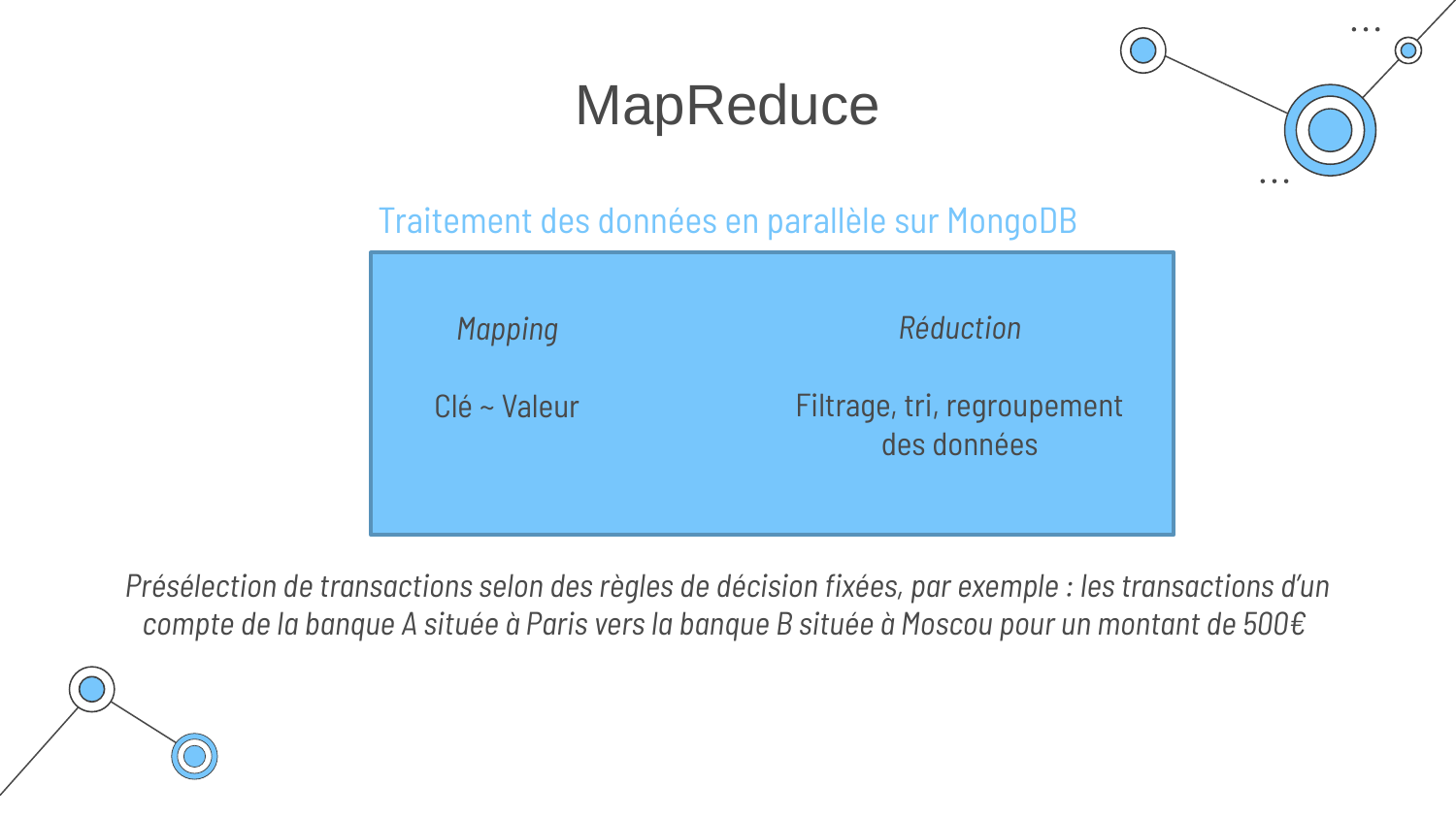

# MapReduce
Traitement des données en parallèle sur MongoDB

Réduction

Filtrage, tri, regroupement des données
Mapping

Clé ~ Valeur
Présélection de transactions selon des règles de décision fixées, par exemple : les transactions d’un compte de la banque A située à Paris vers la banque B située à Moscou pour un montant de 500€